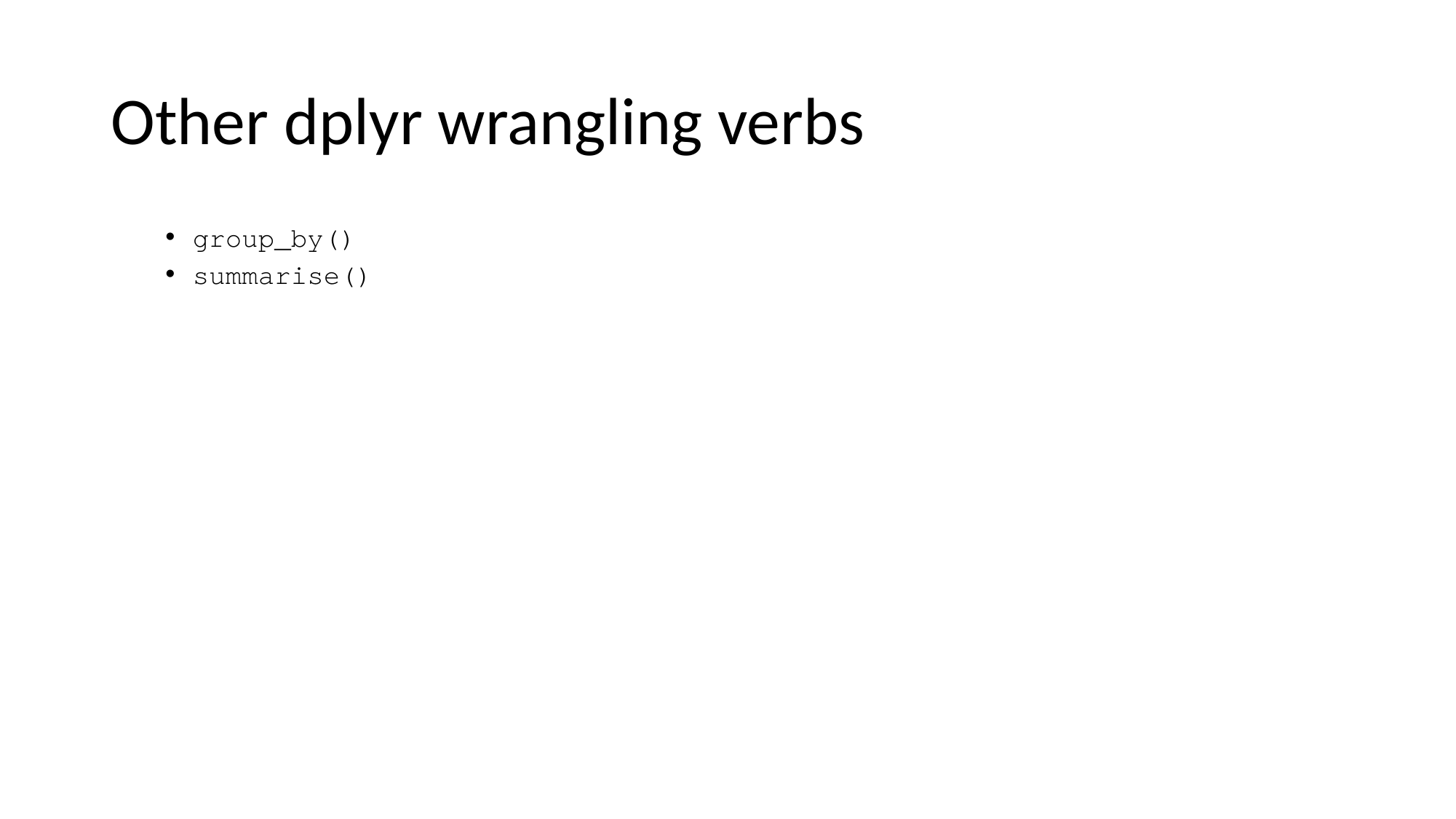

# Other dplyr wrangling verbs
group_by()
summarise()